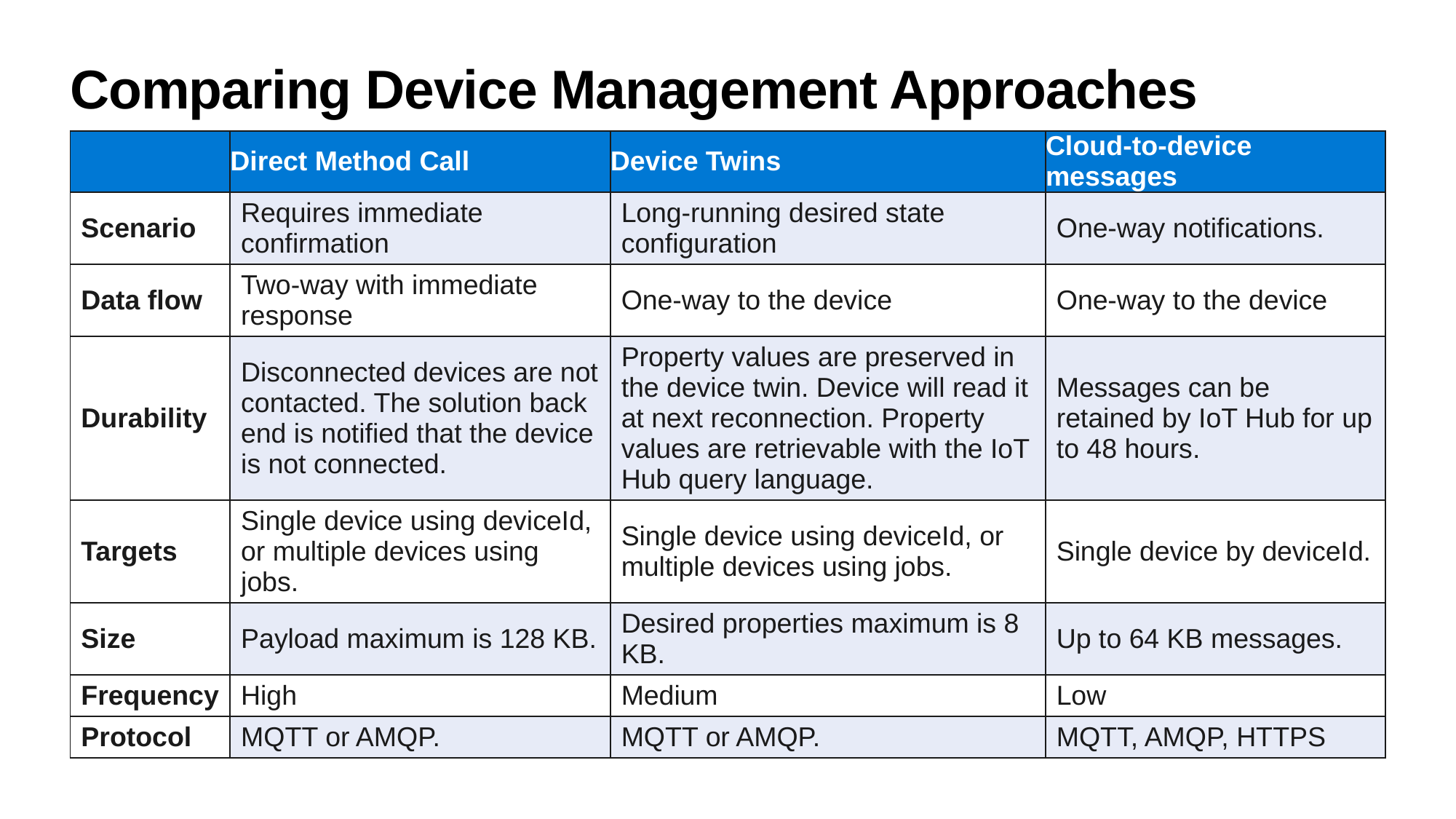

# Comparing Device Management Approaches
|  | Direct Method Call | Device Twins | Cloud-to-device messages |
| --- | --- | --- | --- |
| Scenario | Requires immediate confirmation | Long-running desired state configuration | One-way notifications. |
| Data flow | Two-way with immediate response | One-way to the device | One-way to the device |
| Durability | Disconnected devices are not contacted. The solution back end is notified that the device is not connected. | Property values are preserved in the device twin. Device will read it at next reconnection. Property values are retrievable with the IoT Hub query language. | Messages can be retained by IoT Hub for up to 48 hours. |
| Targets | Single device using deviceId, or multiple devices using jobs. | Single device using deviceId, or multiple devices using jobs. | Single device by deviceId. |
| Size | Payload maximum is 128 KB. | Desired properties maximum is 8 KB. | Up to 64 KB messages. |
| Frequency | High | Medium | Low |
| Protocol | MQTT or AMQP. | MQTT or AMQP. | MQTT, AMQP, HTTPS |